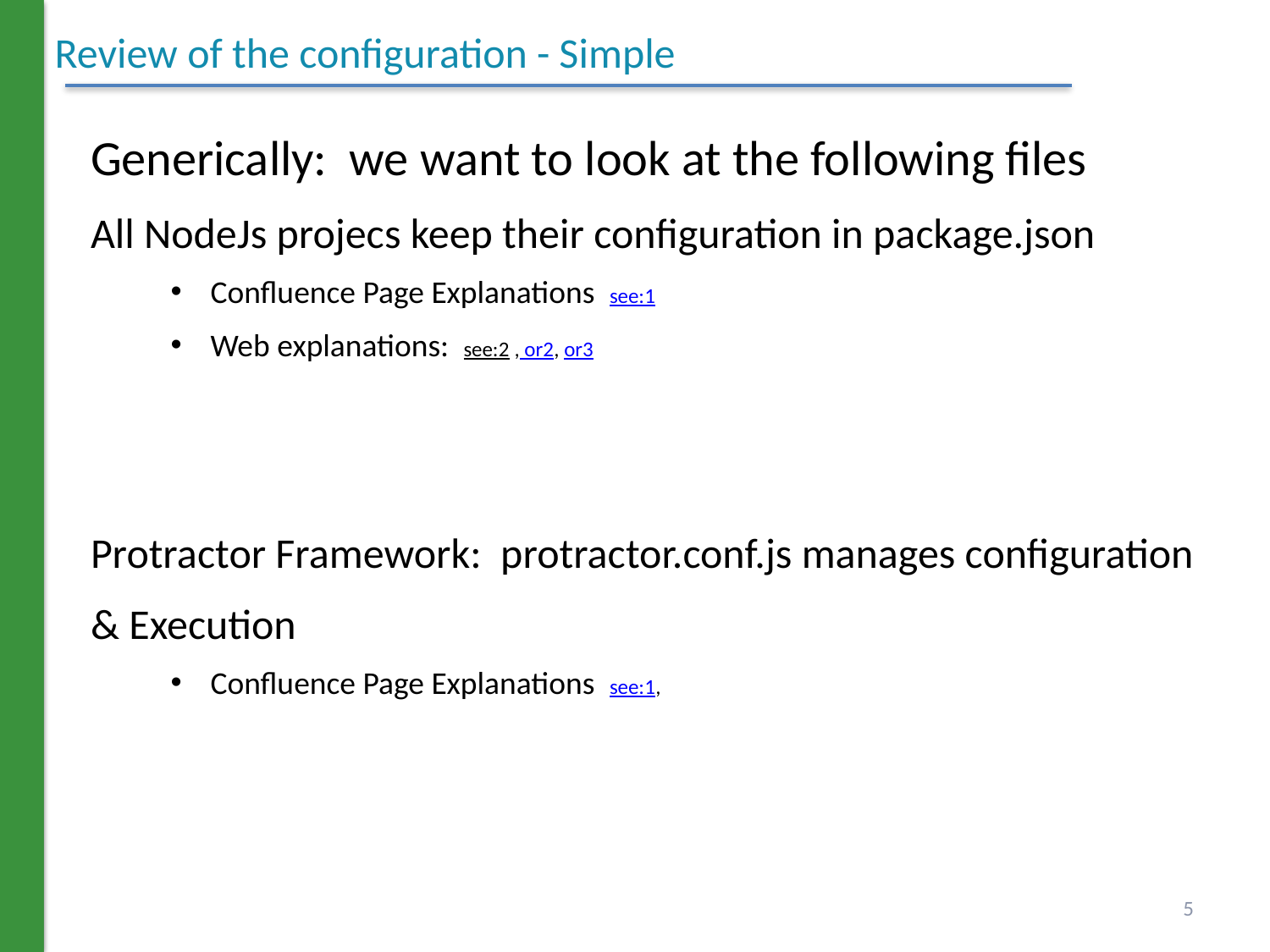

# Review of the configuration - Simple
Generically:  we want to look at the following files
All NodeJs projecs keep their configuration in package.json
Confluence Page Explanations  see:1
Web explanations:  see:2 , or2, or3

Protractor Framework:  protractor.conf.js manages configuration & Execution
Confluence Page Explanations  see:1,

5